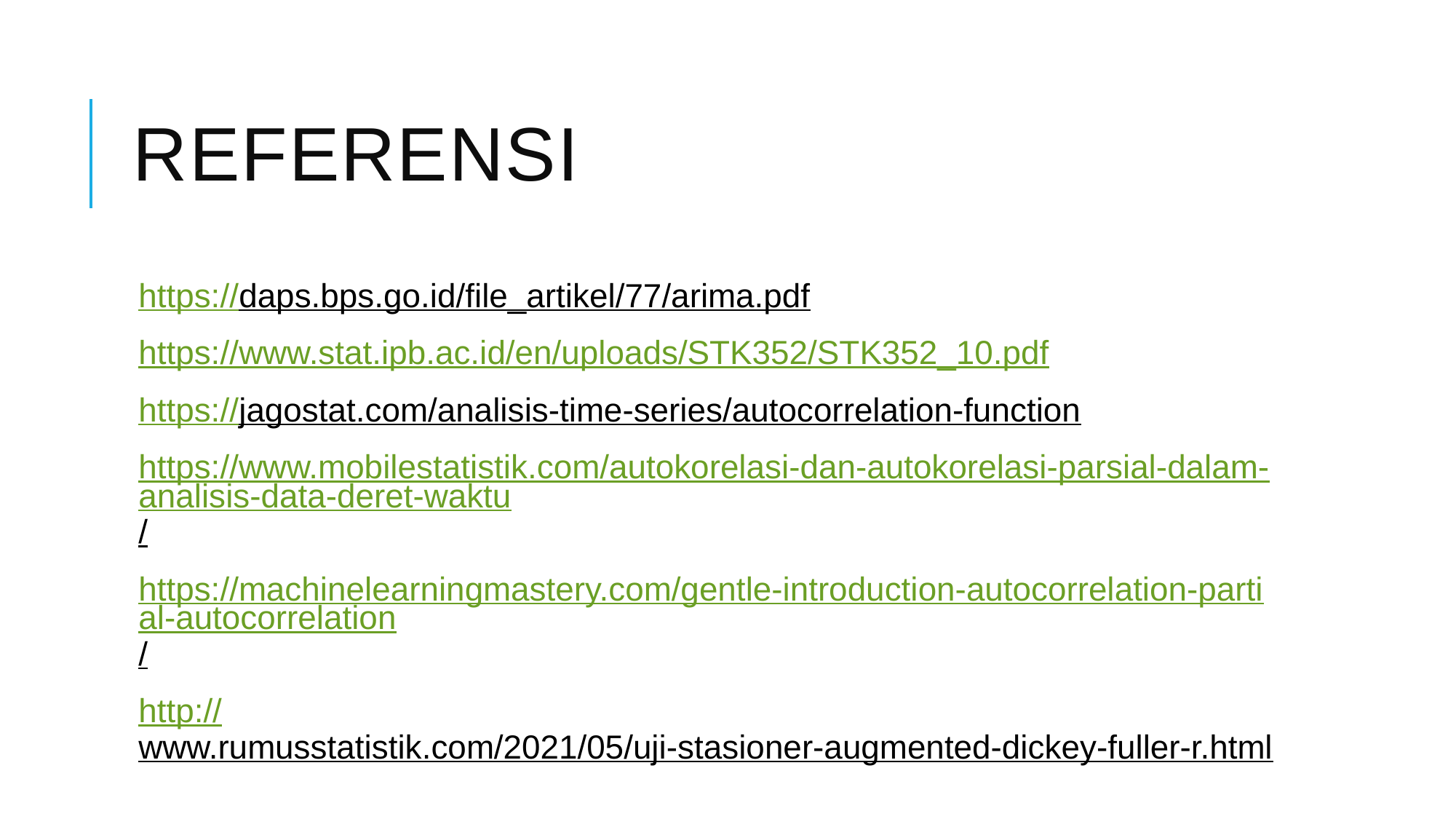

# referensi
https://daps.bps.go.id/file_artikel/77/arima.pdf
https://www.stat.ipb.ac.id/en/uploads/STK352/STK352_10.pdf
https://jagostat.com/analisis-time-series/autocorrelation-function
https://www.mobilestatistik.com/autokorelasi-dan-autokorelasi-parsial-dalam-analisis-data-deret-waktu/
https://machinelearningmastery.com/gentle-introduction-autocorrelation-partial-autocorrelation/
http://www.rumusstatistik.com/2021/05/uji-stasioner-augmented-dickey-fuller-r.html